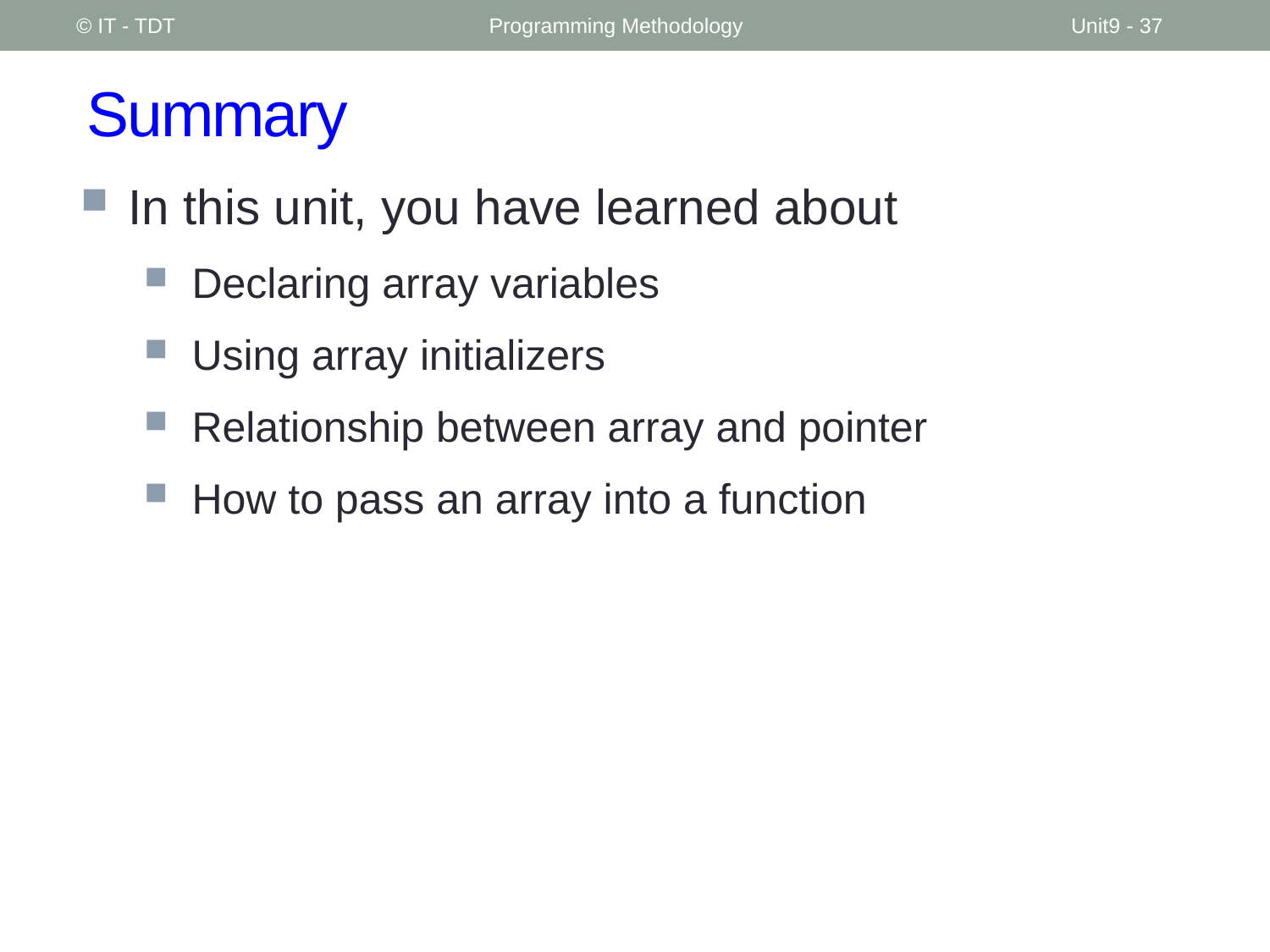

© IT - TDT
Programming Methodology
Unit9 - 37
# Summary
In this unit, you have learned about
Declaring array variables
Using array initializers
Relationship between array and pointer
How to pass an array into a function